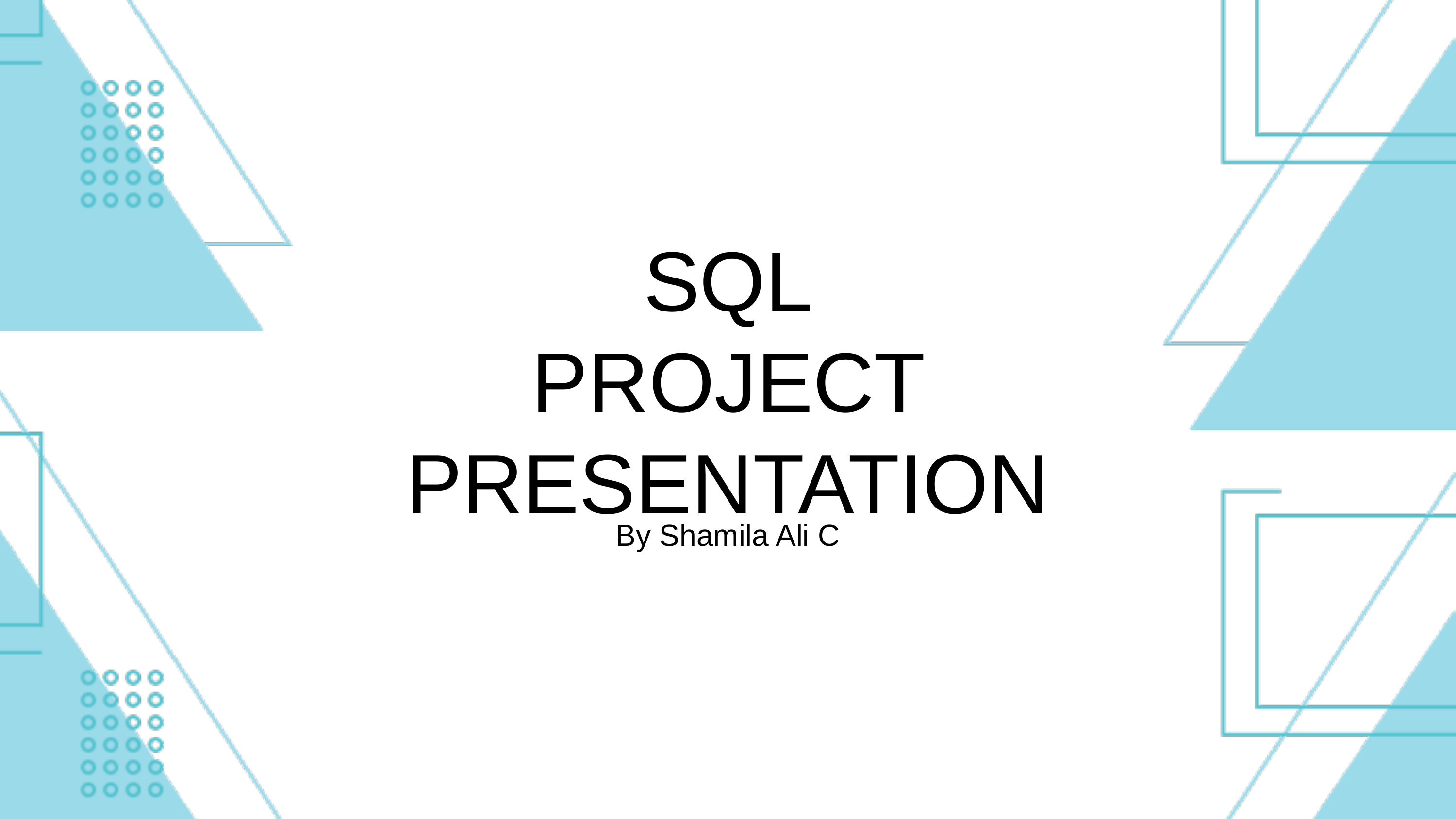

SQL
PROJECT PRESENTATION

By Shamila Ali C